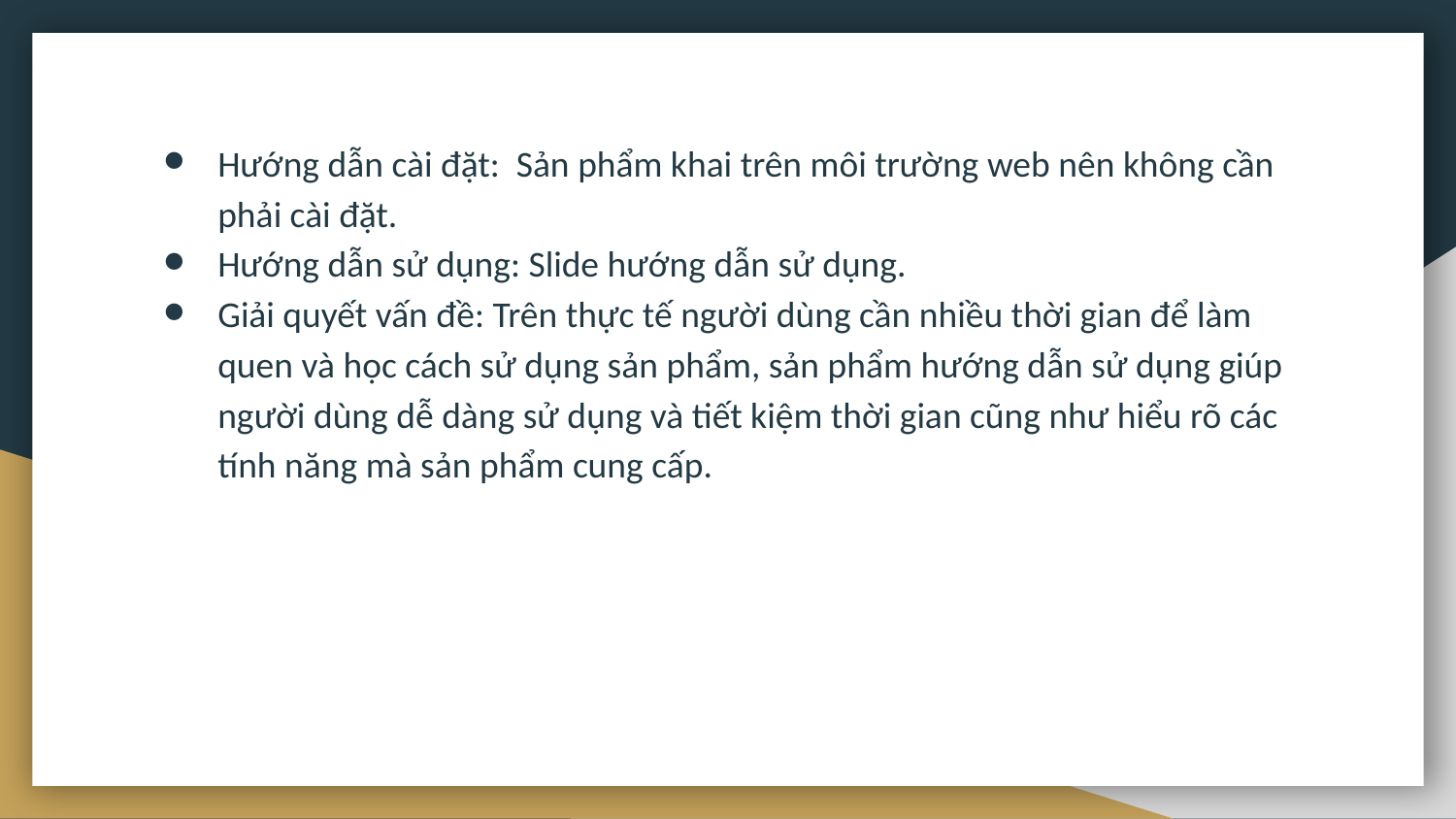

Hướng dẫn cài đặt:  Sản phẩm khai trên môi trường web nên không cần phải cài đặt.
Hướng dẫn sử dụng: Slide hướng dẫn sử dụng.
Giải quyết vấn đề: Trên thực tế người dùng cần nhiều thời gian để làm quen và học cách sử dụng sản phẩm, sản phẩm hướng dẫn sử dụng giúp người dùng dễ dàng sử dụng và tiết kiệm thời gian cũng như hiểu rõ các tính năng mà sản phẩm cung cấp.